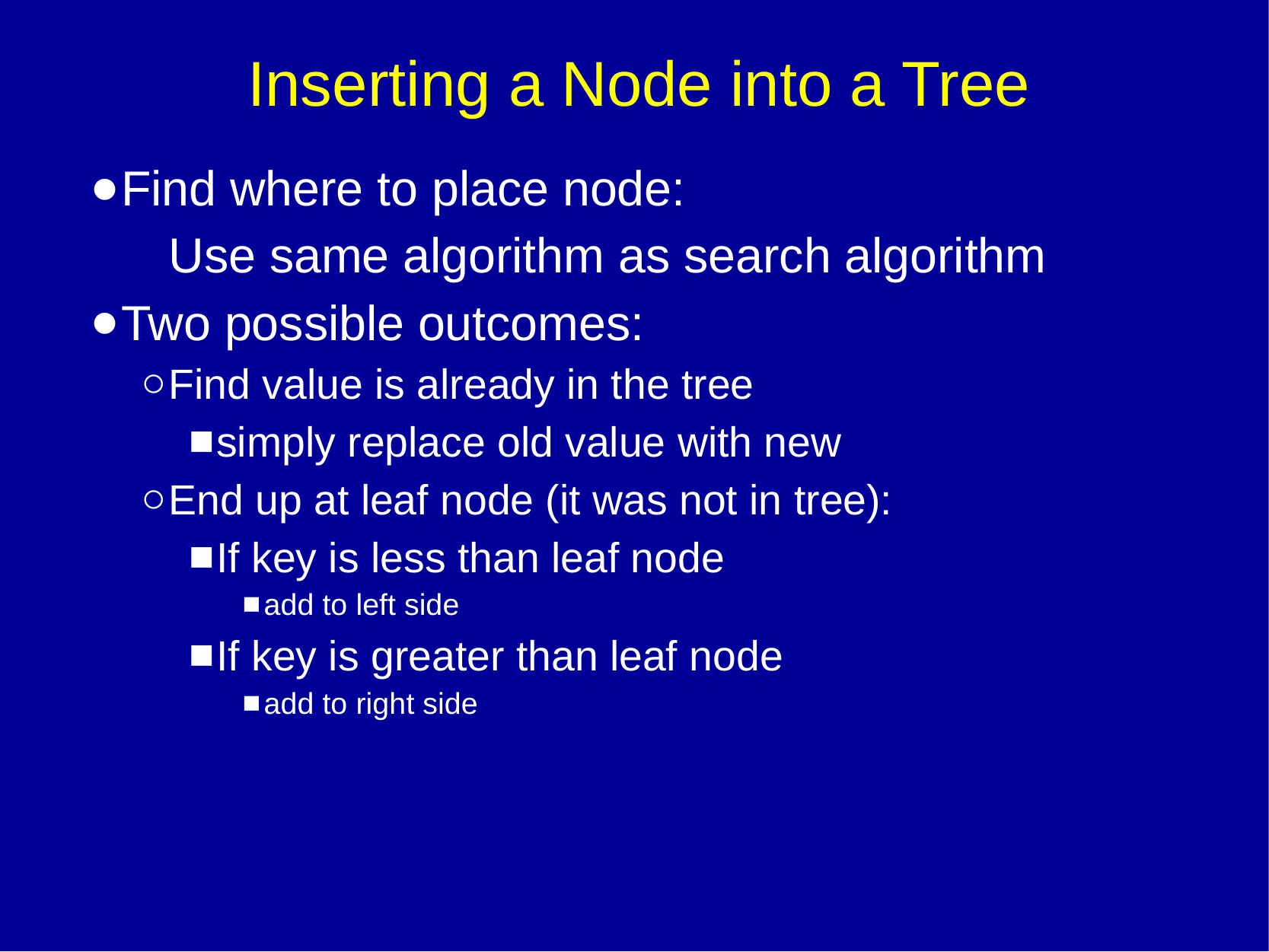

# Inserting a Node into a Tree
Find where to place node:
Use same algorithm as search algorithm
Two possible outcomes:
Find value is already in the tree
simply replace old value with new
End up at leaf node (it was not in tree):
If key is less than leaf node
add to left side
If key is greater than leaf node
add to right side